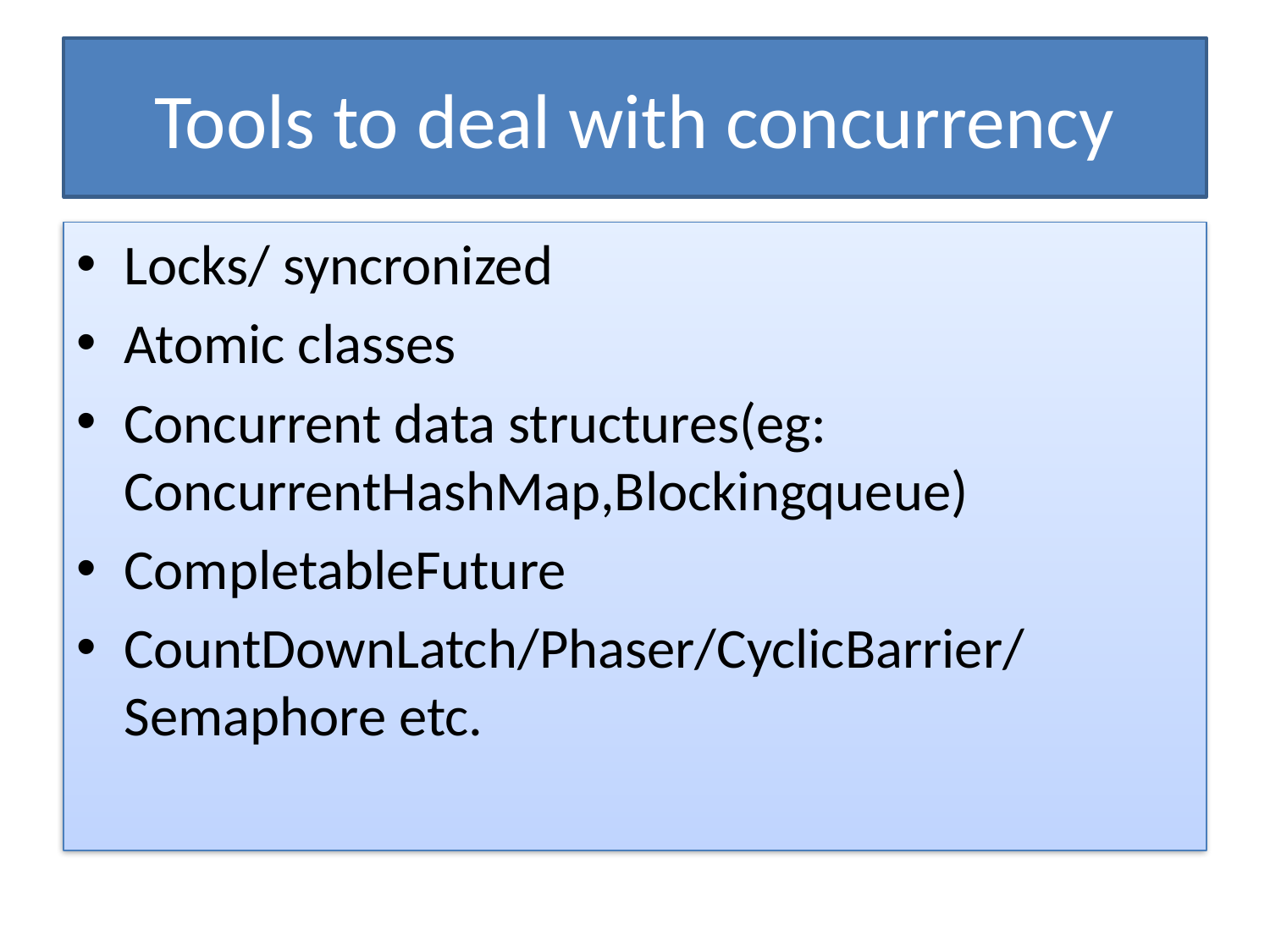

# Tools to deal with concurrency
Locks/ syncronized
Atomic classes
Concurrent data structures(eg: ConcurrentHashMap,Blockingqueue)
CompletableFuture
CountDownLatch/Phaser/CyclicBarrier/ Semaphore etc.